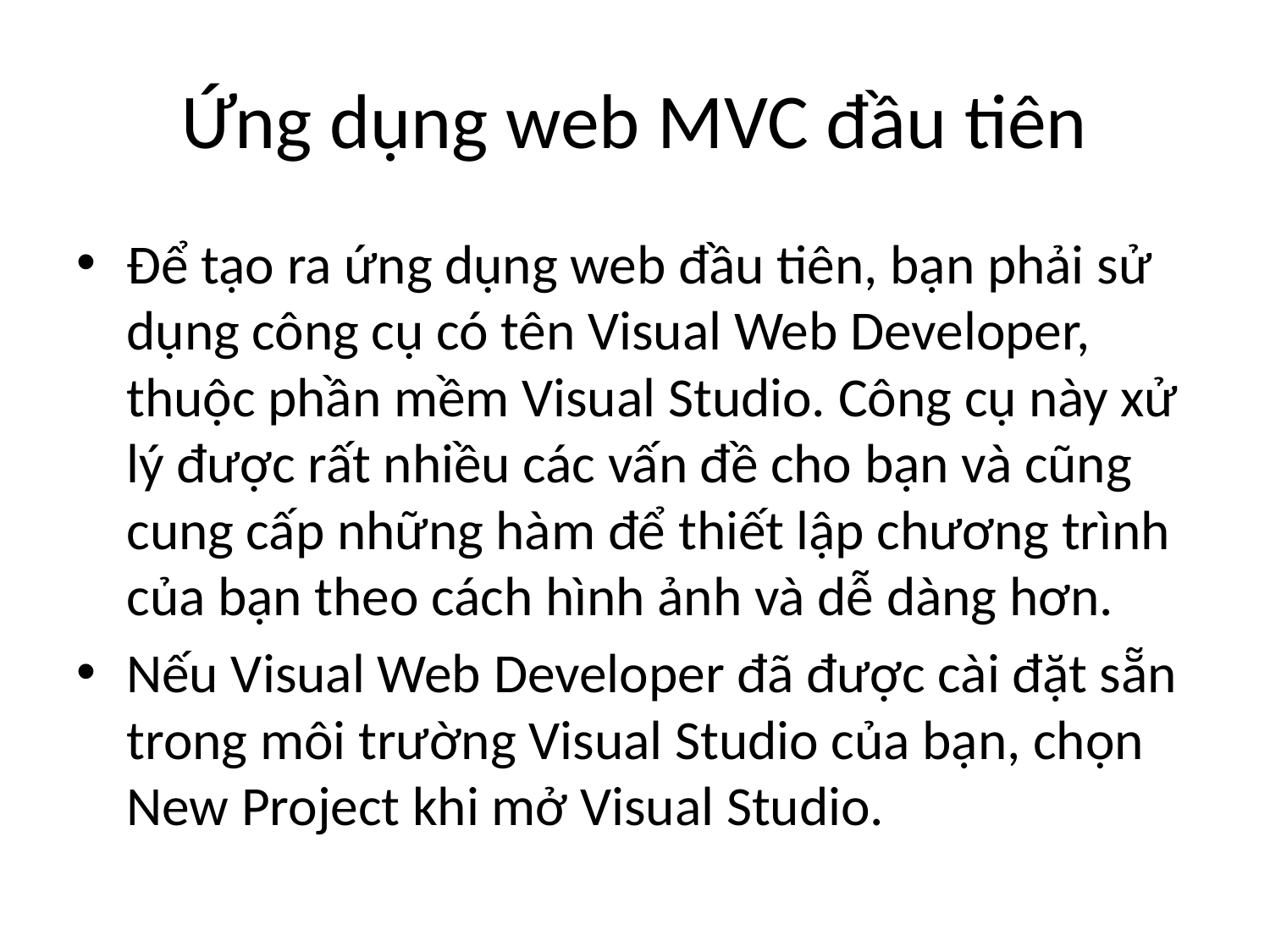

# Ứng dụng web MVC đầu tiên
Để tạo ra ứng dụng web đầu tiên, bạn phải sử dụng công cụ có tên Visual Web Developer, thuộc phần mềm Visual Studio. Công cụ này xử lý được rất nhiều các vấn đề cho bạn và cũng cung cấp những hàm để thiết lập chương trình của bạn theo cách hình ảnh và dễ dàng hơn.
Nếu Visual Web Developer đã được cài đặt sẵn trong môi trường Visual Studio của bạn, chọn New Project khi mở Visual Studio.